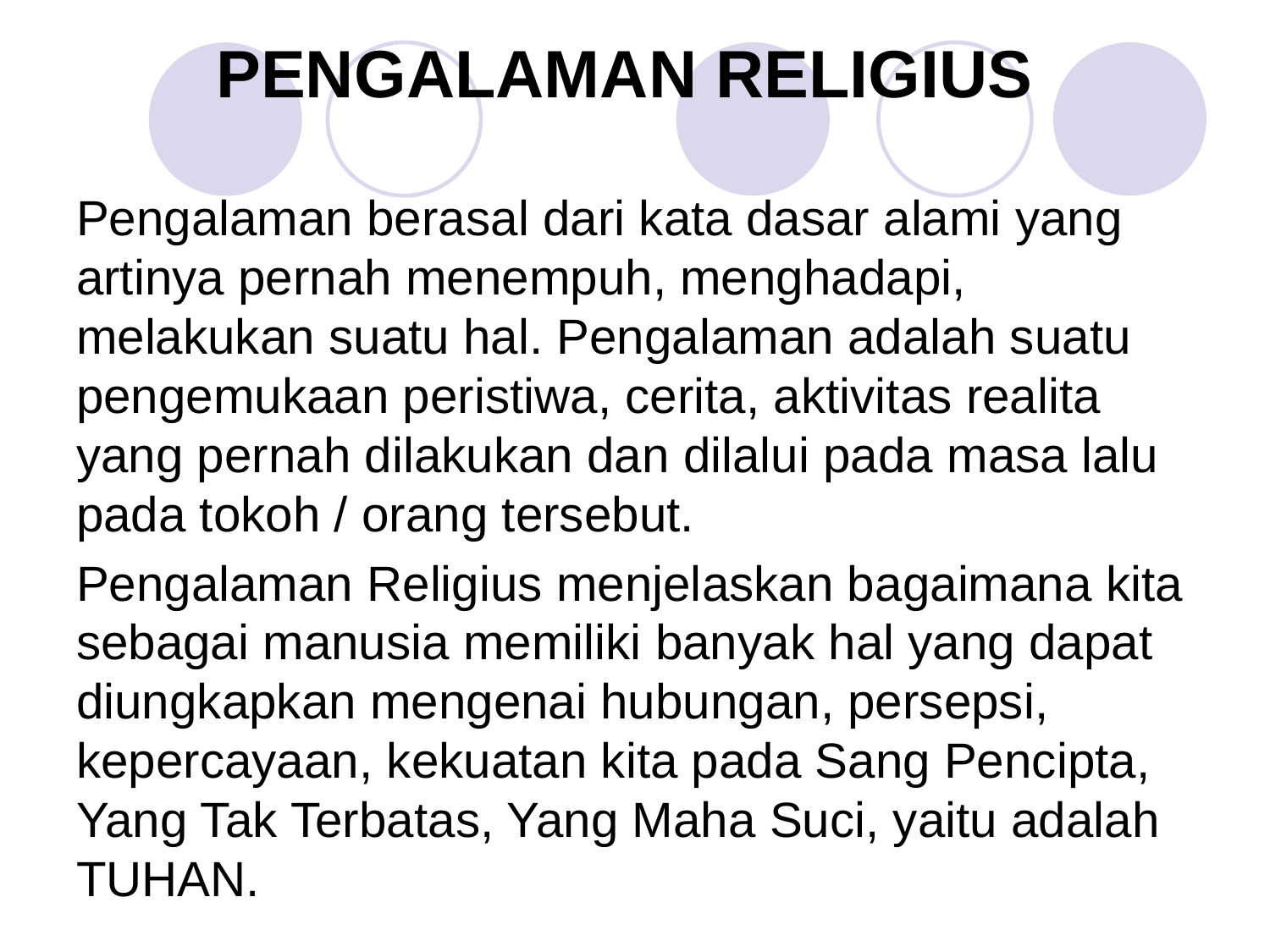

# PENGALAMAN RELIGIUS
Pengalaman berasal dari kata dasar alami yang artinya pernah menempuh, menghadapi, melakukan suatu hal. Pengalaman adalah suatu pengemukaan peristiwa, cerita, aktivitas realita yang pernah dilakukan dan dilalui pada masa lalu pada tokoh / orang tersebut.
Pengalaman Religius menjelaskan bagaimana kita sebagai manusia memiliki banyak hal yang dapat diungkapkan mengenai hubungan, persepsi, kepercayaan, kekuatan kita pada Sang Pencipta, Yang Tak Terbatas, Yang Maha Suci, yaitu adalah TUHAN.